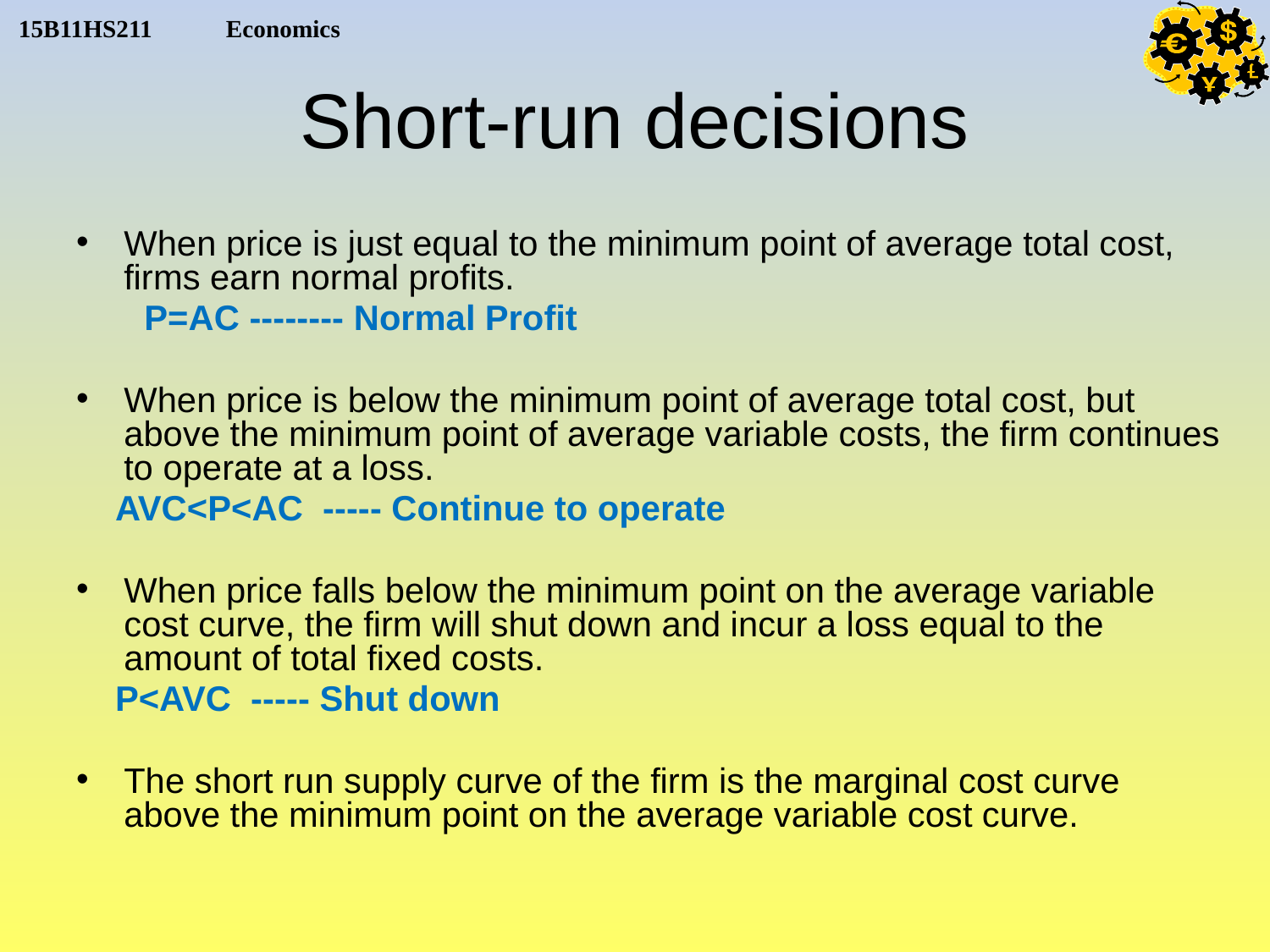

# Short-run decisions
When price is just equal to the minimum point of average total cost, firms earn normal profits.
       P=AC -------- Normal Profit

When price is below the minimum point of average total cost, but above the minimum point of average variable costs, the firm continues to operate at a loss.
    AVC<P<AC  ----- Continue to operate

When price falls below the minimum point on the average variable cost curve, the firm will shut down and incur a loss equal to the amount of total fixed costs.
    P<AVC  ----- Shut down

The short run supply curve of the firm is the marginal cost curve above the minimum point on the average variable cost curve.